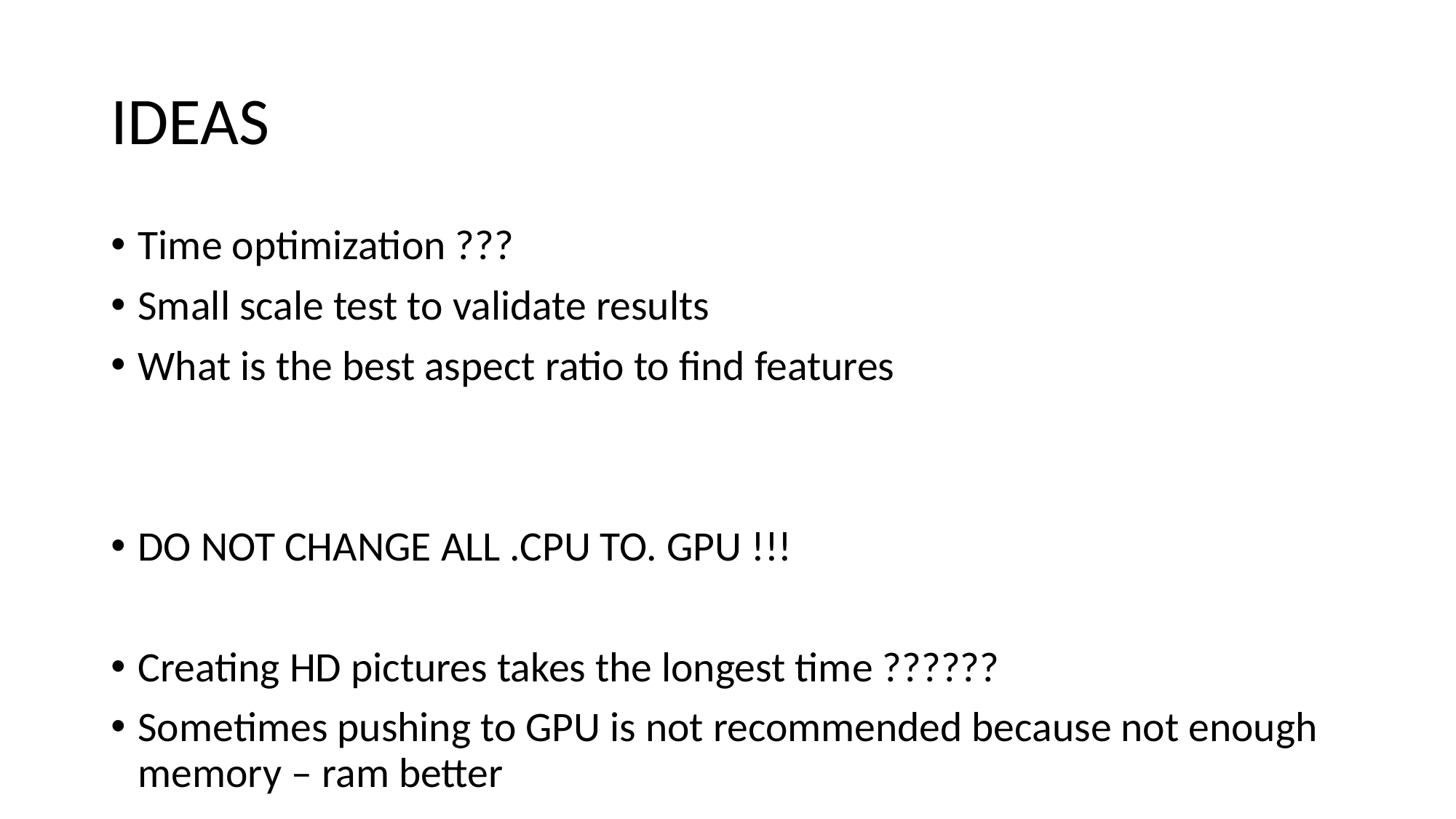

# IDEAS
Time optimization ???
Small scale test to validate results
What is the best aspect ratio to find features

DO NOT CHANGE ALL .CPU TO. GPU !!!

Creating HD pictures takes the longest time ??????
Sometimes pushing to GPU is not recommended because not enough memory – ram better